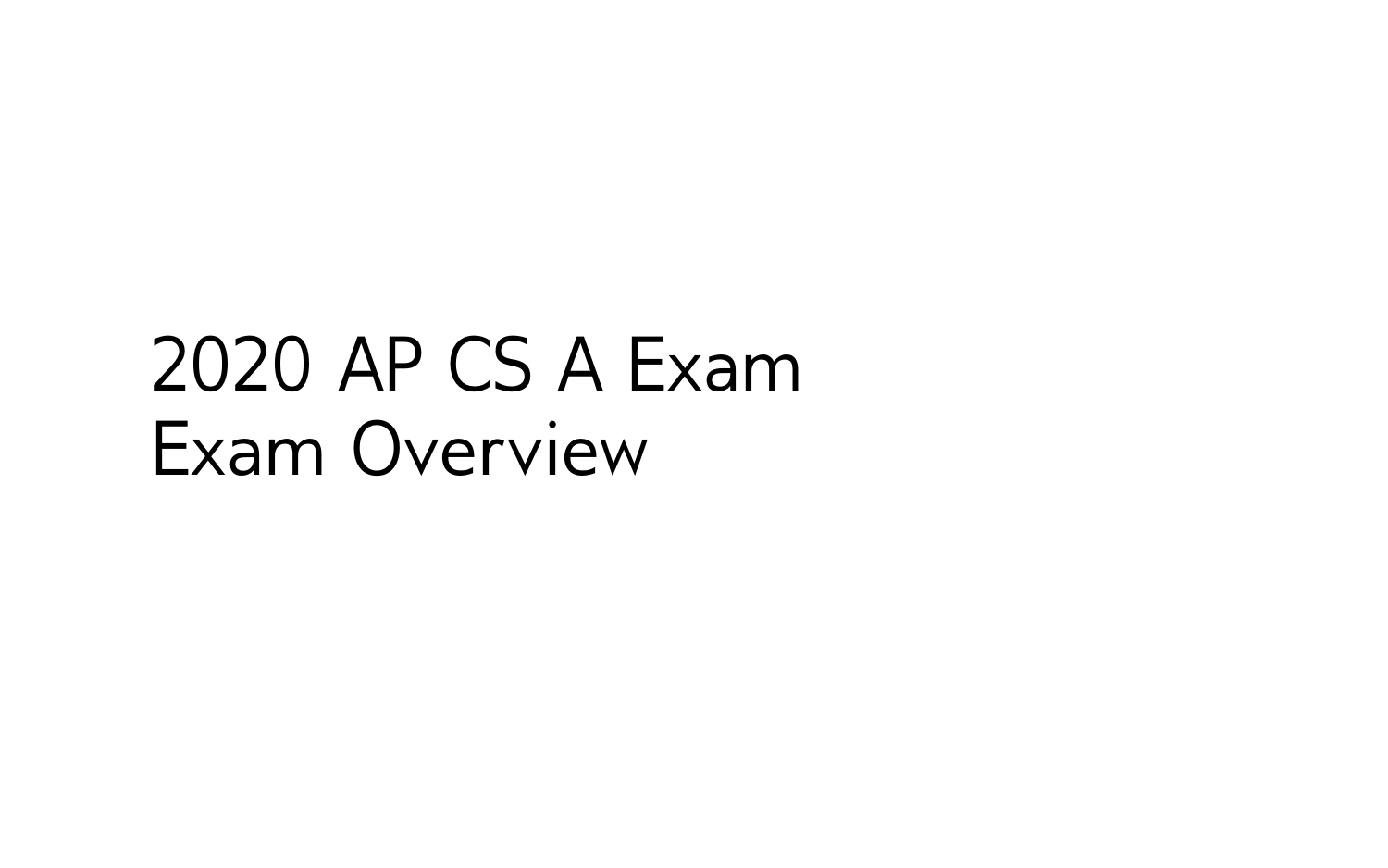

# 2020 AP CS A Exam Exam Overview